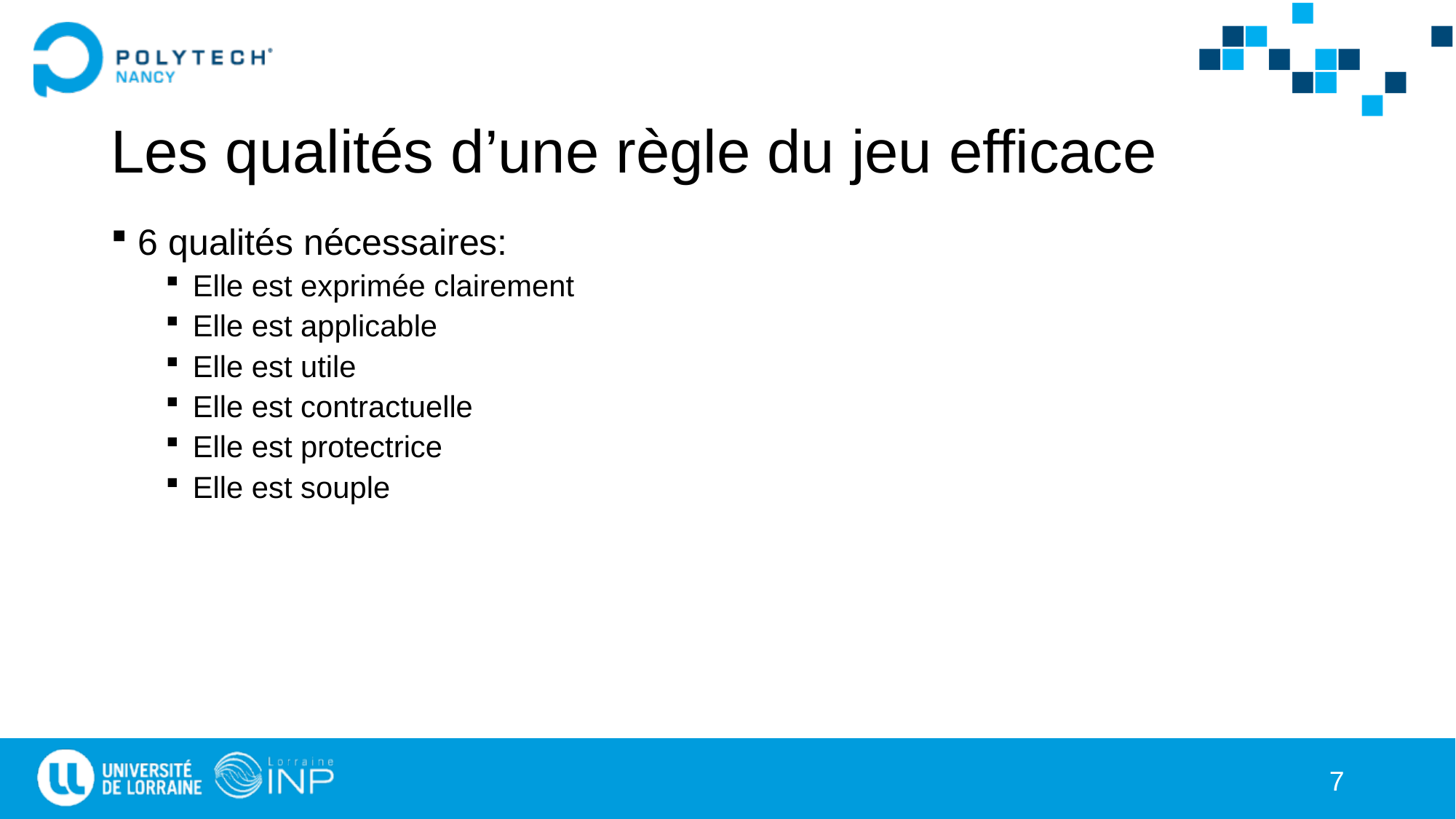

# Les qualités d’une règle du jeu efficace
6 qualités nécessaires:
Elle est exprimée clairement
Elle est applicable
Elle est utile
Elle est contractuelle
Elle est protectrice
Elle est souple